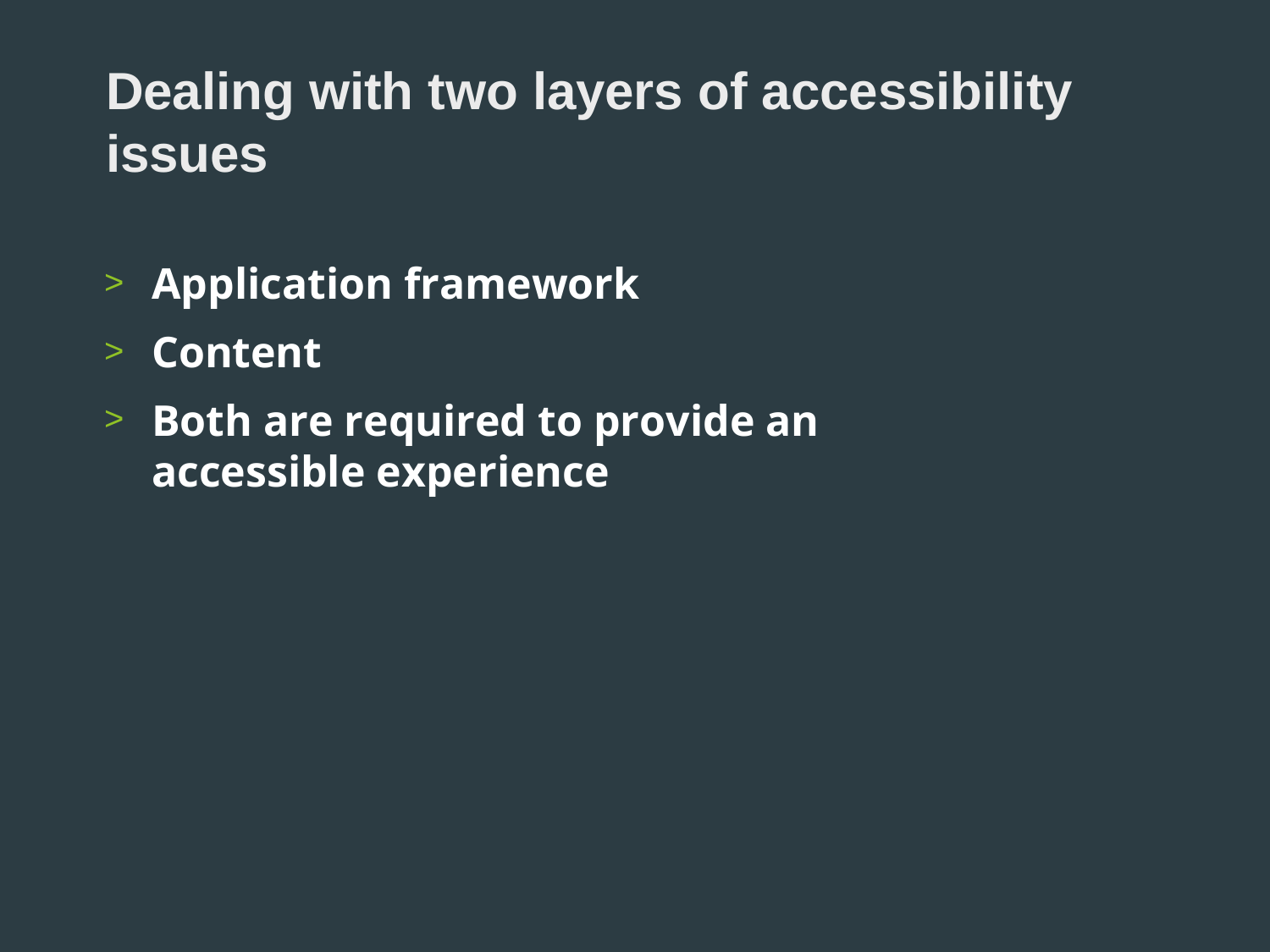

# Dealing with two layers of accessibility issues
Application framework
Content
Both are required to provide an accessible experience